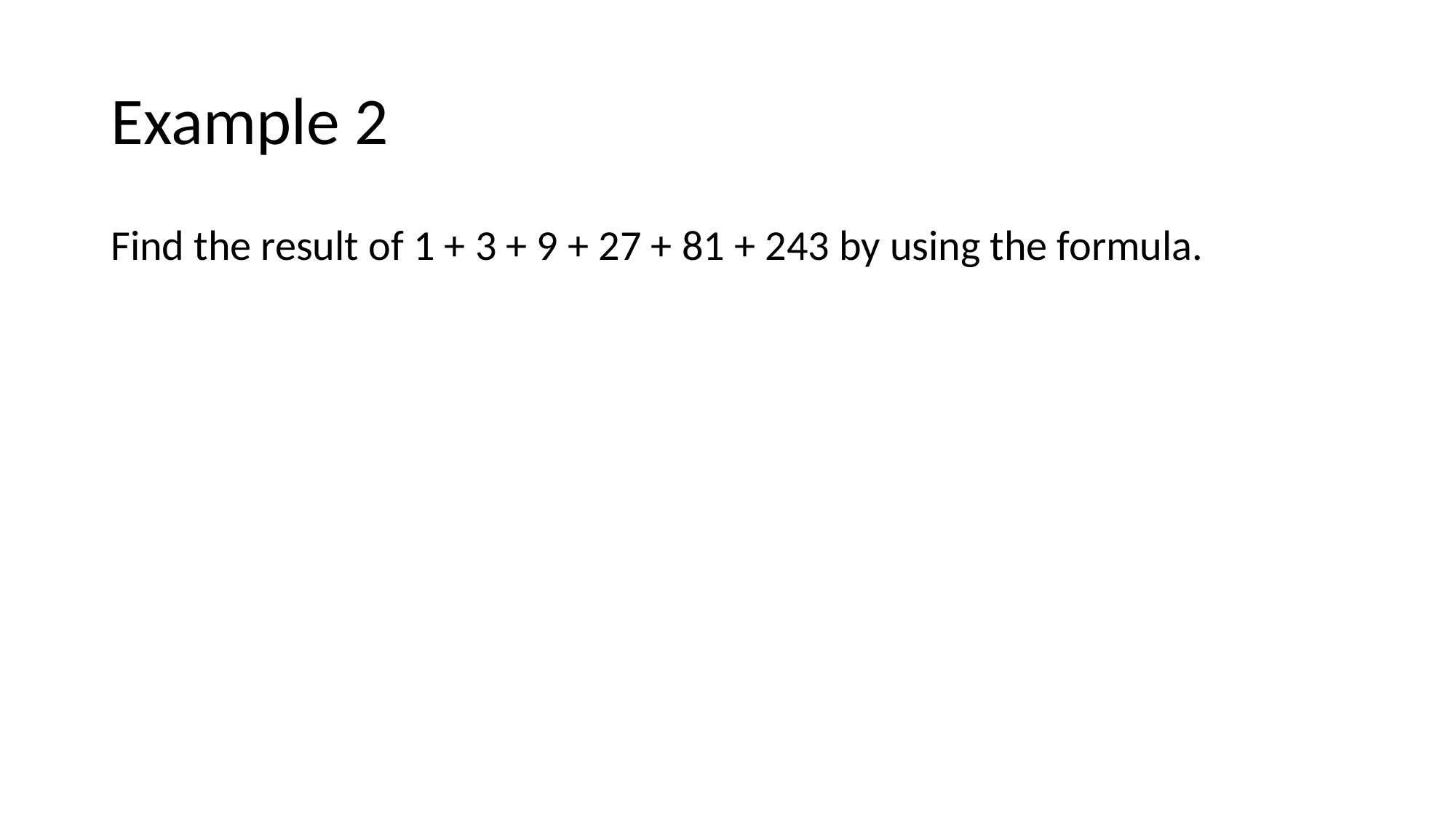

# Example 2
Find the result of 1 + 3 + 9 + 27 + 81 + 243 by using the formula.